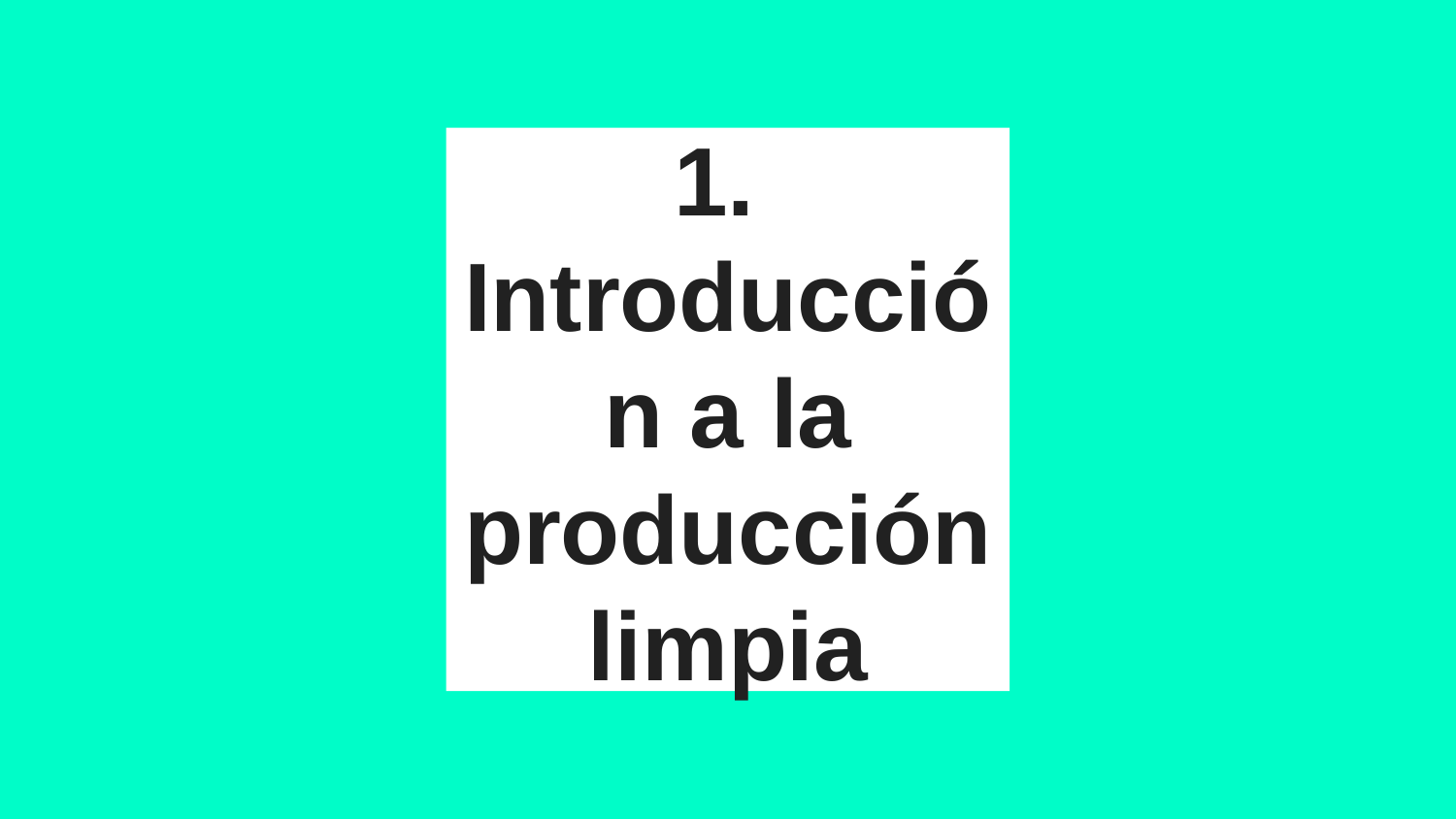

# 1.
Introducción a la producción limpia